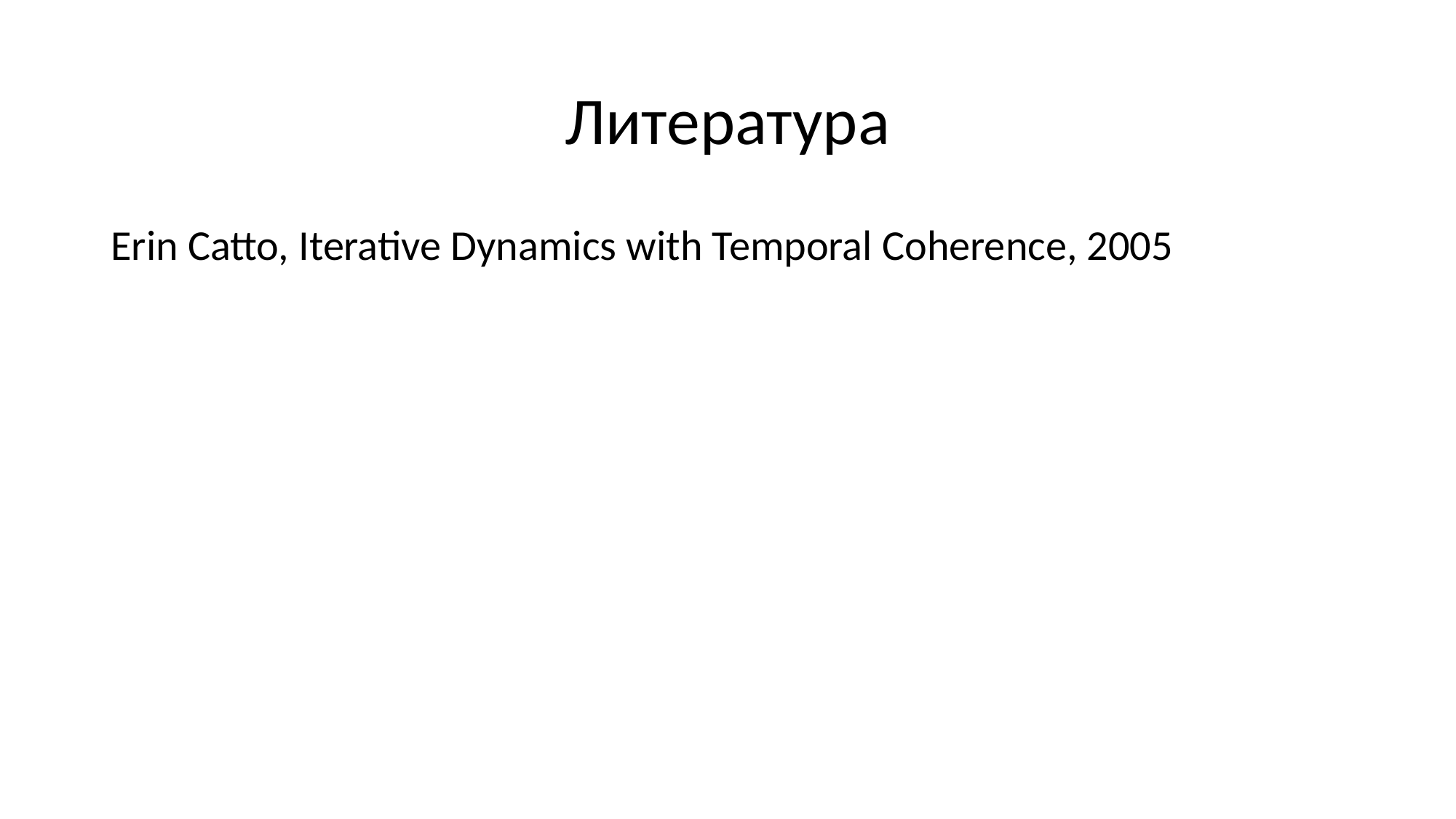

# Литература
Erin Catto, Iterative Dynamics with Temporal Coherence, 2005